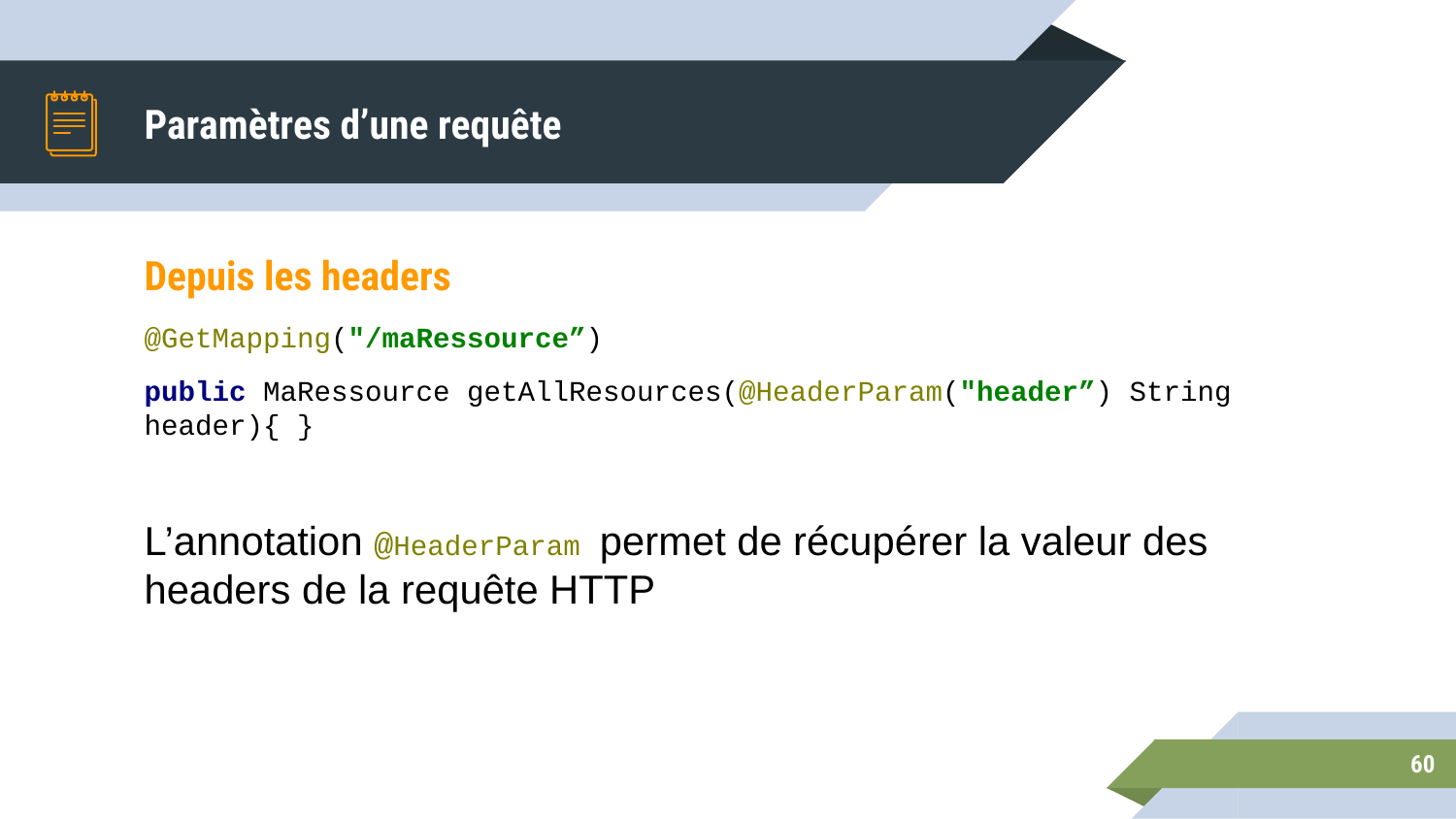

# Paramètres d’une requête

Depuis les headers
@GetMapping("/maRessource”)
public MaRessource getAllResources(@HeaderParam("header”) String header){ }

L’annotation @HeaderParam permet de récupérer la valeur des headers de la requête HTTP

60